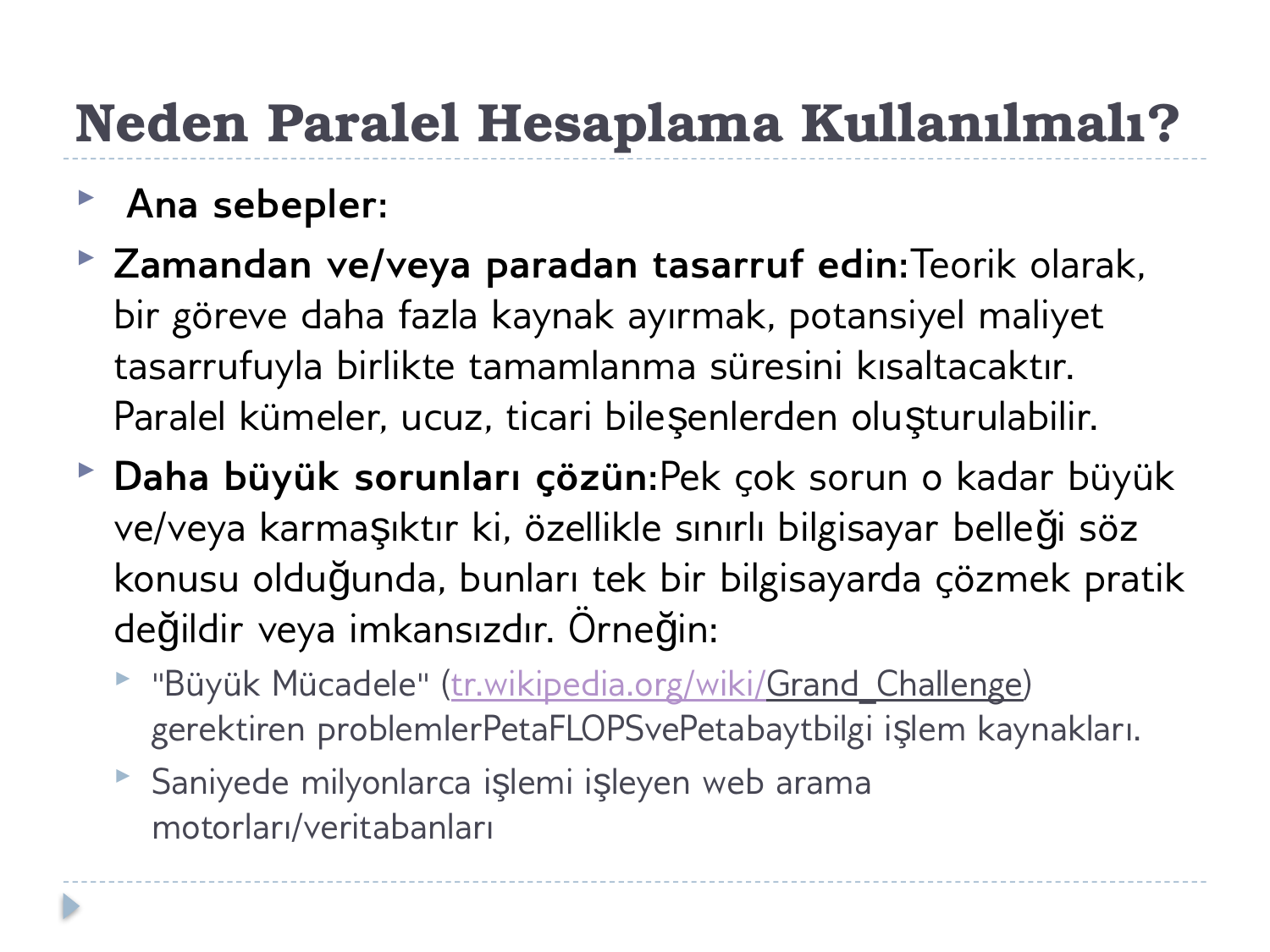

# Neden Paralel Hesaplama Kullanılmalı?
 Ana sebepler:
Zamandan ve/veya paradan tasarruf edin:Teorik olarak, bir göreve daha fazla kaynak ayırmak, potansiyel maliyet tasarrufuyla birlikte tamamlanma süresini kısaltacaktır. Paralel kümeler, ucuz, ticari bileşenlerden oluşturulabilir.
Daha büyük sorunları çözün:Pek çok sorun o kadar büyük ve/veya karmaşıktır ki, özellikle sınırlı bilgisayar belleği söz konusu olduğunda, bunları tek bir bilgisayarda çözmek pratik değildir veya imkansızdır. Örneğin:
"Büyük Mücadele" (tr.wikipedia.org/wiki/Grand_Challenge) gerektiren problemlerPetaFLOPSvePetabaytbilgi işlem kaynakları.
Saniyede milyonlarca işlemi işleyen web arama motorları/veritabanları